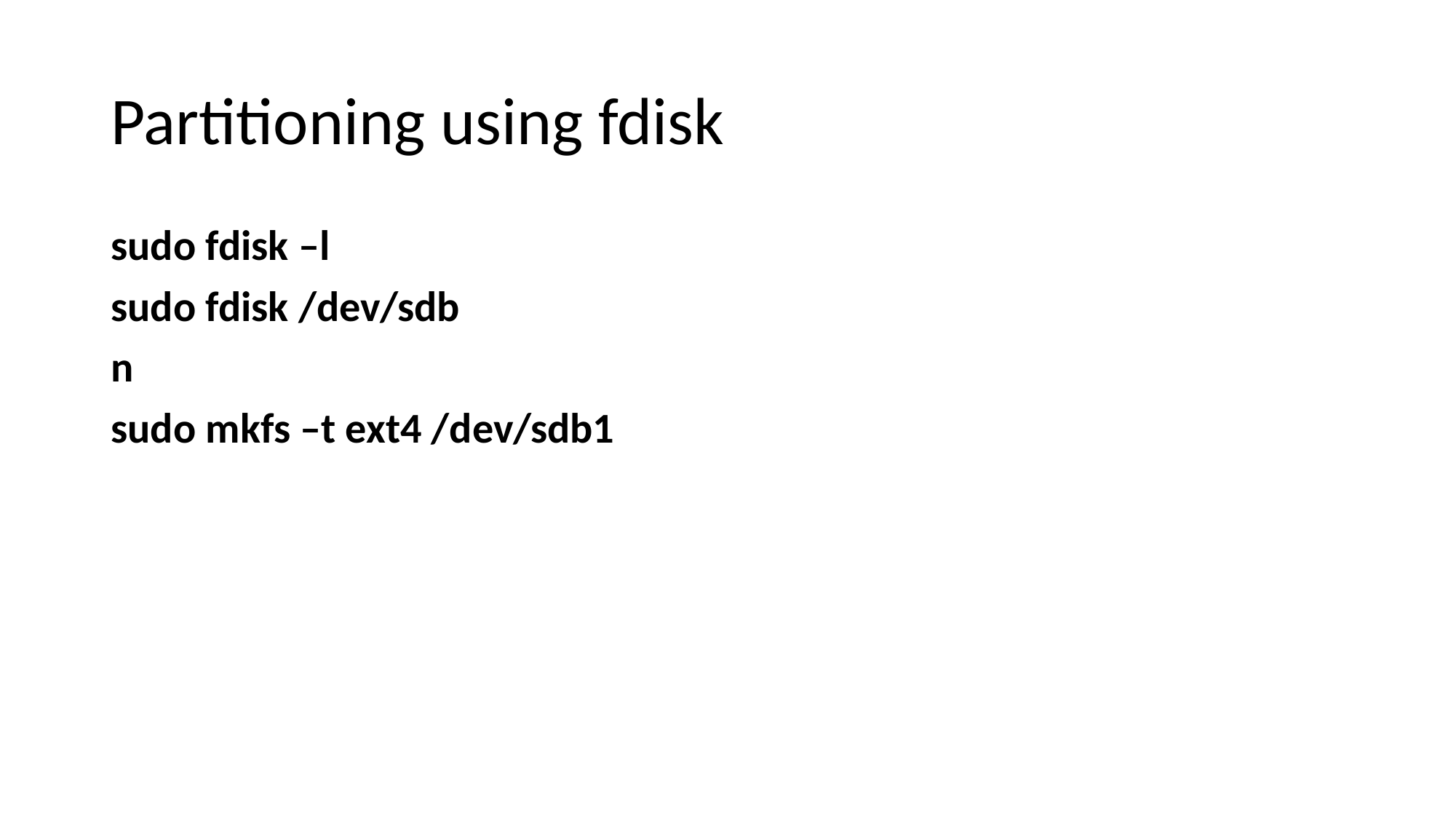

# Partitioning using fdisk
sudo fdisk –l
sudo fdisk /dev/sdb
n
sudo mkfs –t ext4 /dev/sdb1